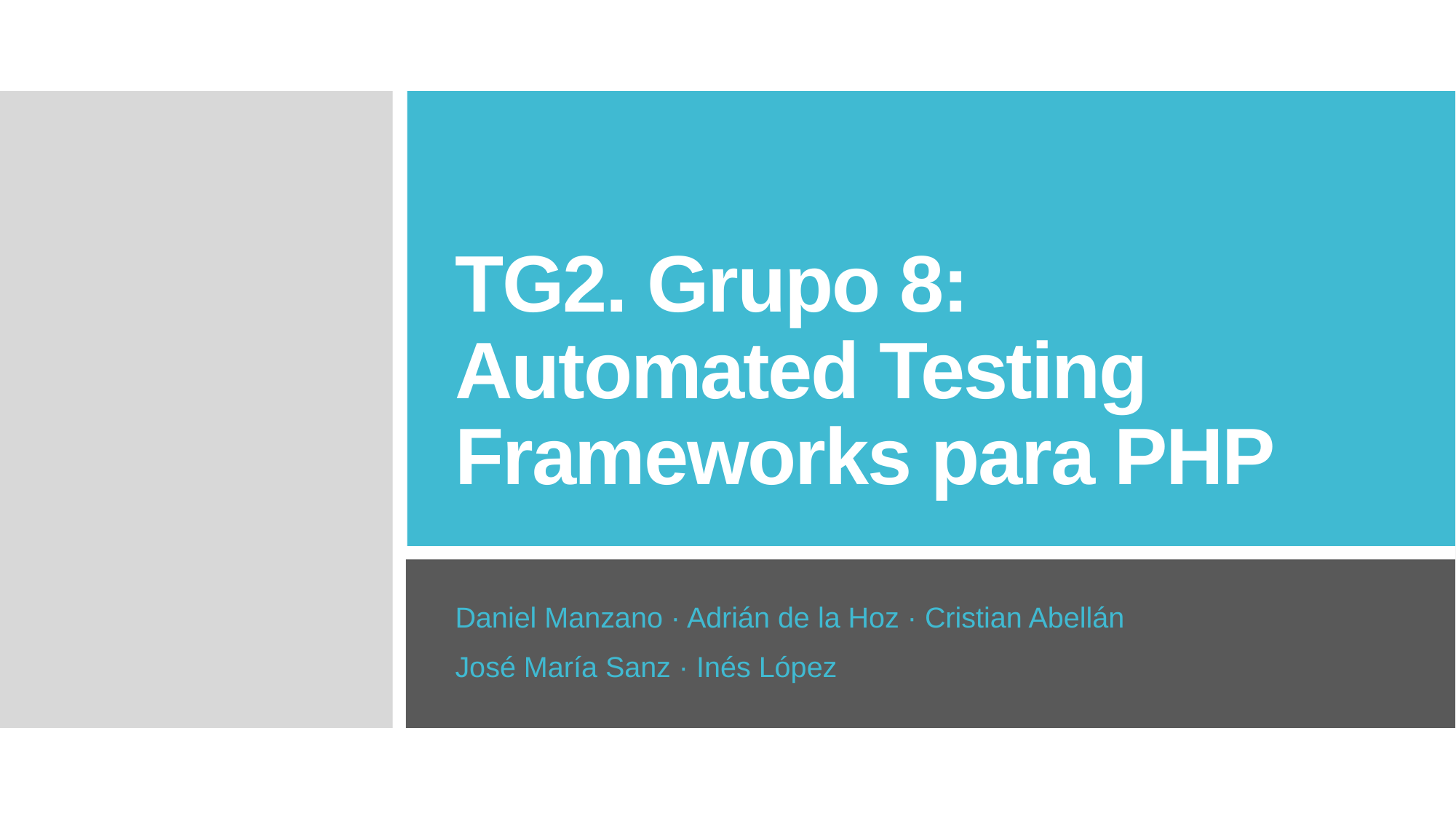

# TG2. Grupo 8: Automated Testing Frameworks para PHP

Daniel Manzano · Adrián de la Hoz · Cristian Abellán
José María Sanz · Inés López